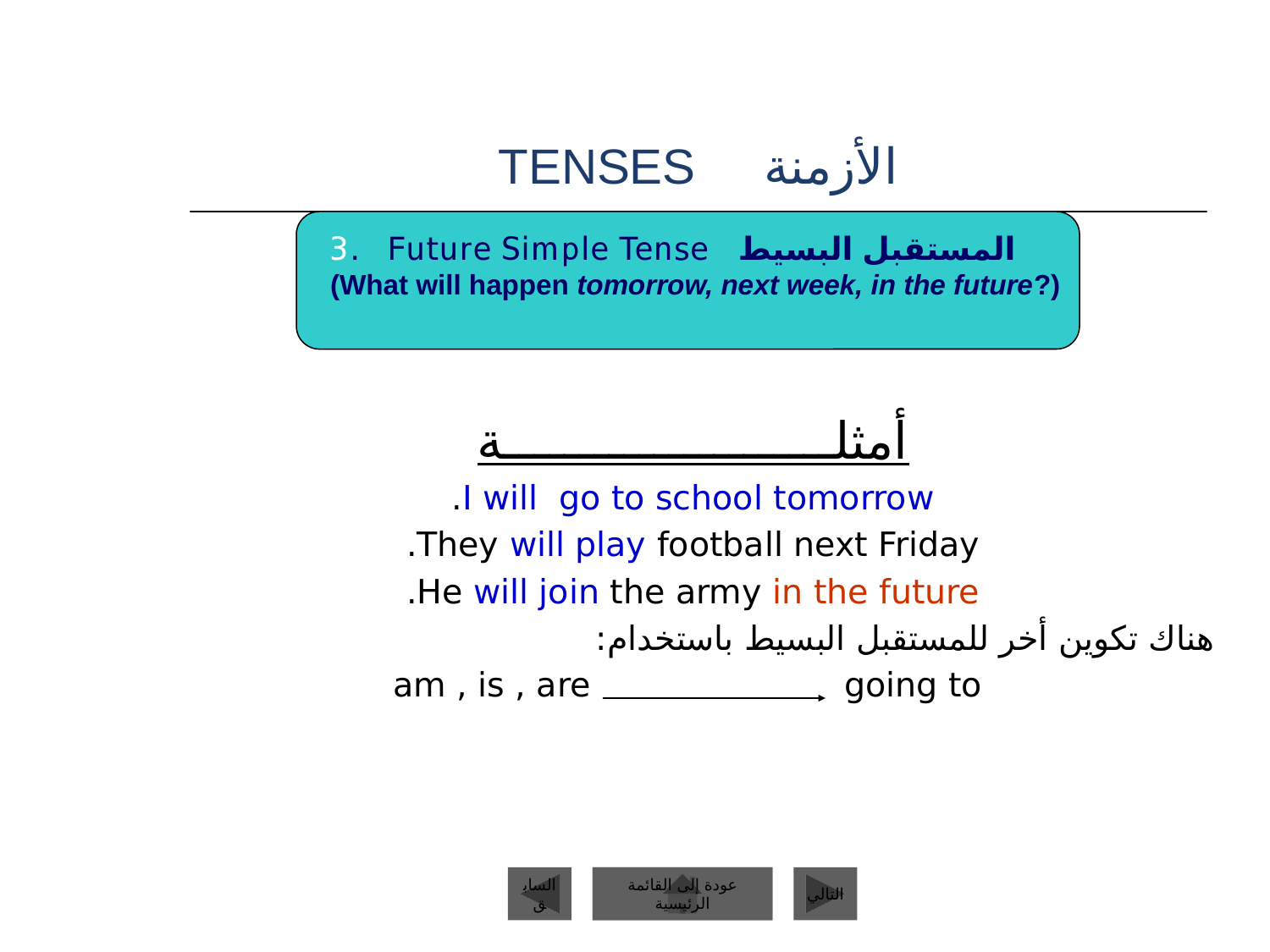

# الأزمنة     TENSES

3.   Future Simple Tense   المستقبل البسيط    (What will happen tomorrow, next week, in the future?)

أمثلــــــــــــــــــــــة
I will  go to school tomorrow.
They will play football next Friday.
He will join the army in the future.
هناك تكوين أخر للمستقبل البسيط باستخدام:
 am , is , are                        going to

السابق
عودة إلى القائمة الرئيسية
التالي
عودة إلى القائمة الرئيسية